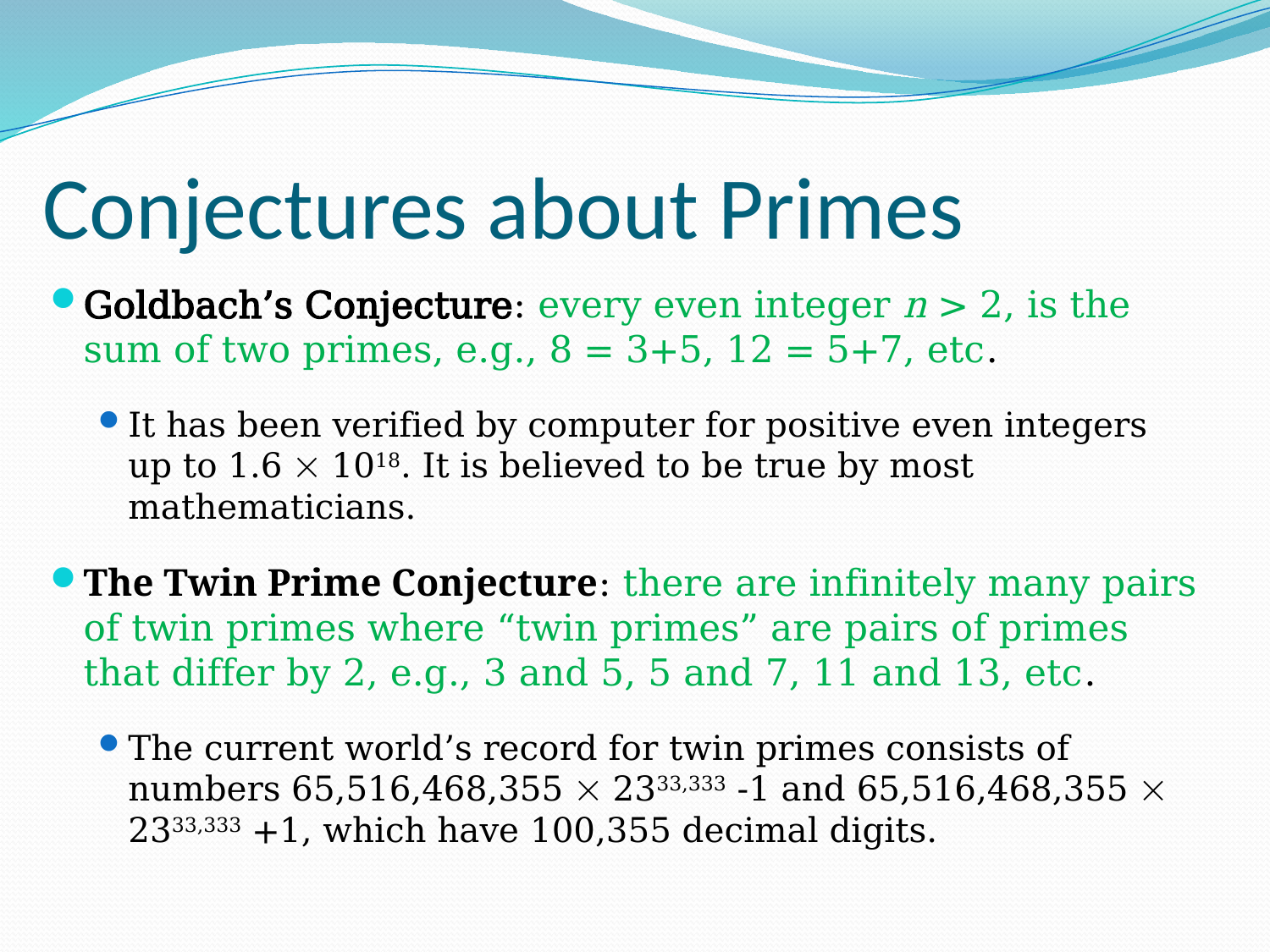

# Conjectures about Primes
Goldbach’s Conjecture: every even integer n > 2, is the sum of two primes, e.g., 8 = 3+5, 12 = 5+7, etc.

It has been verified by computer for positive even integers up to 1.6 × 1018. It is believed to be true by most mathematicians.

The Twin Prime Conjecture: there are infinitely many pairs of twin primes where “twin primes” are pairs of primes that differ by 2, e.g., 3 and 5, 5 and 7, 11 and 13, etc.

The current world’s record for twin primes consists of numbers 65,516,468,355 × 2333,333 -1 and 65,516,468,355 × 2333,333 +1, which have 100,355 decimal digits.